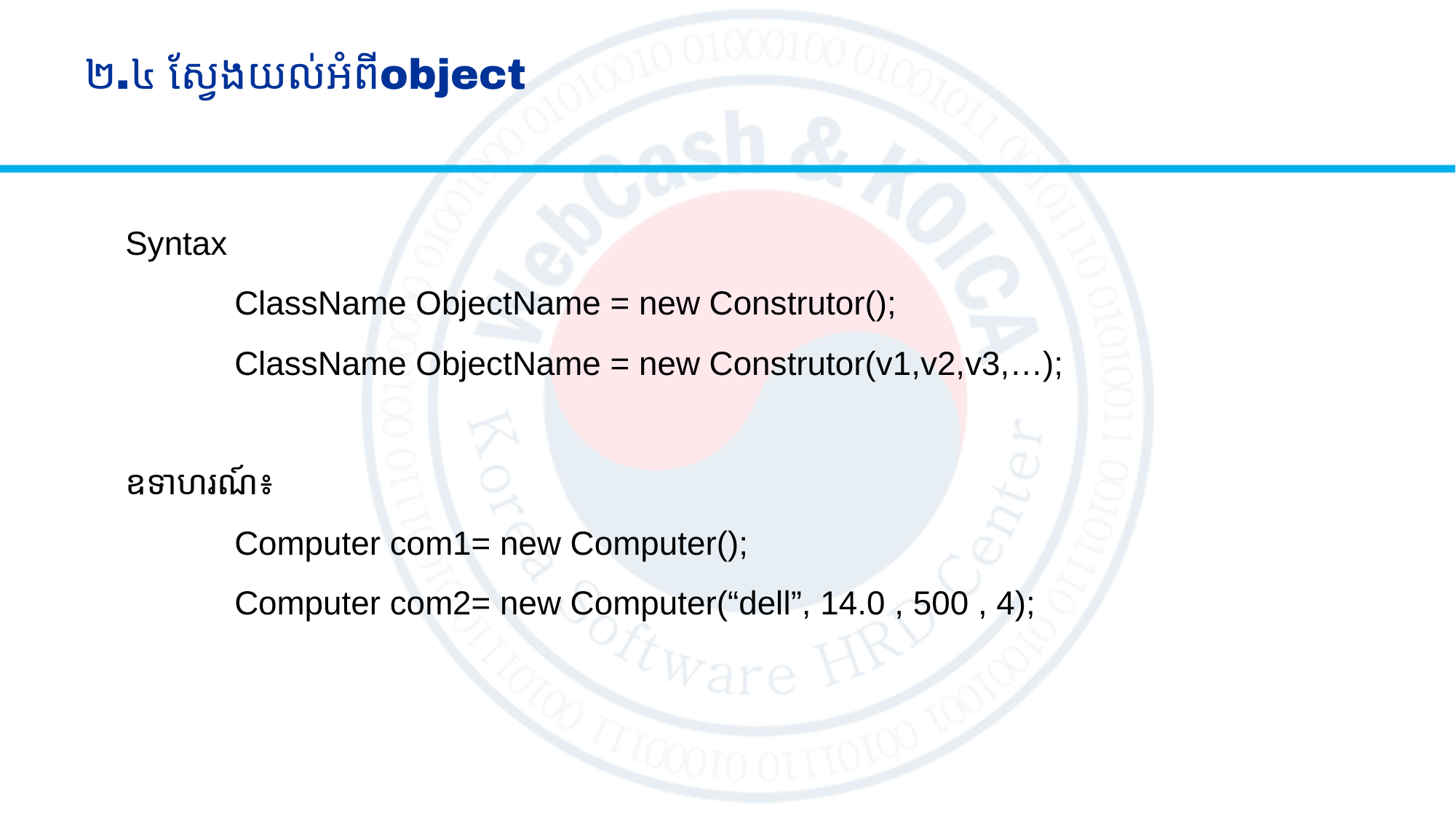

# ២.៤ ស្វែងយល់អំពីobject
Syntax
	ClassName ObjectName = new Construtor();
	ClassName ObjectName = new Construtor(v1,v2,v3,…);

ឧទាហរណ៍៖
	Computer com1= new Computer();
	Computer com2= new Computer(“dell”, 14.0 , 500 , 4);